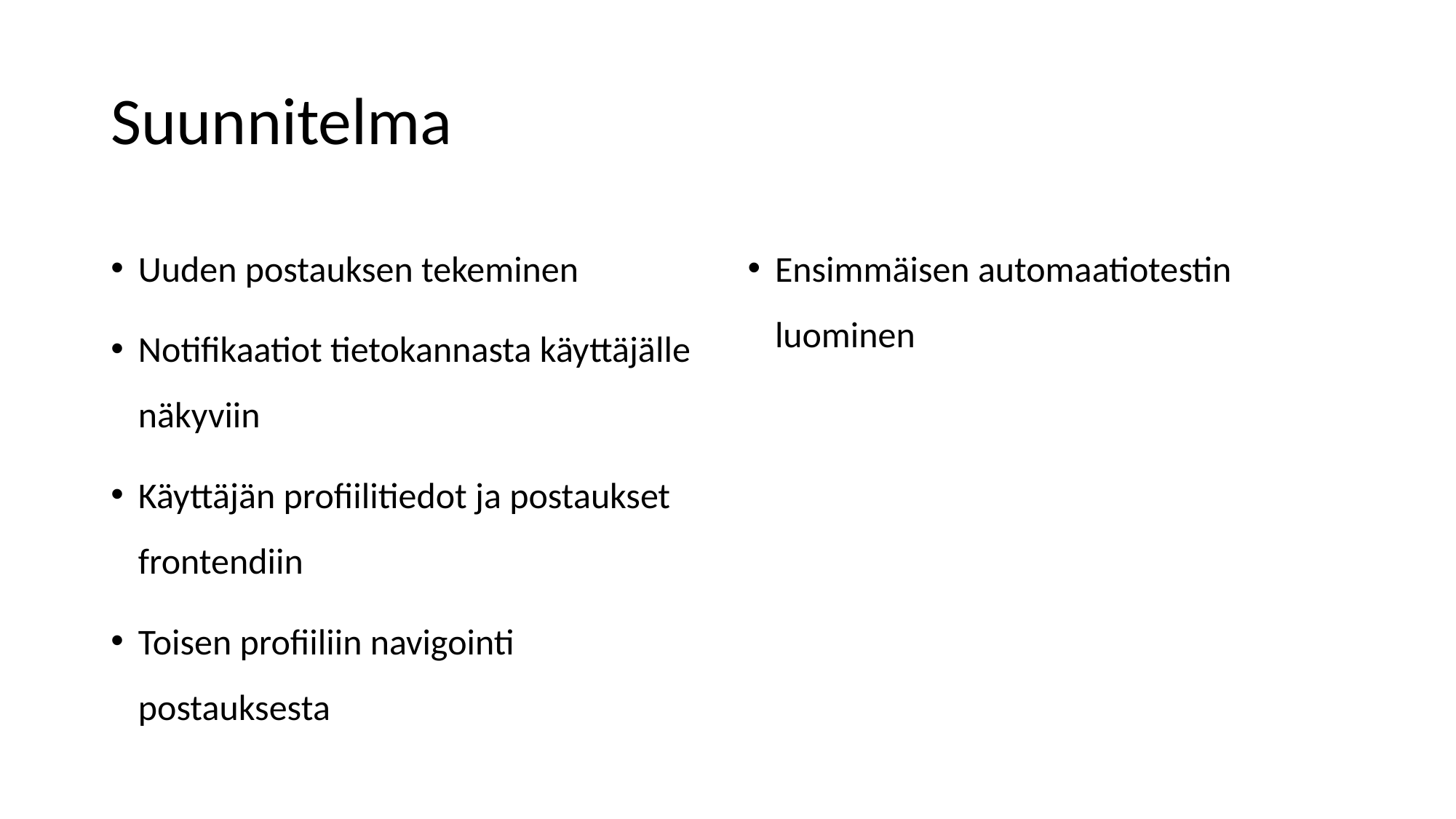

# Suunnitelma
Uuden postauksen tekeminen
Notifikaatiot tietokannasta käyttäjälle näkyviin
Käyttäjän profiilitiedot ja postaukset frontendiin
Toisen profiiliin navigointi postauksesta
Ensimmäisen automaatiotestin luominen